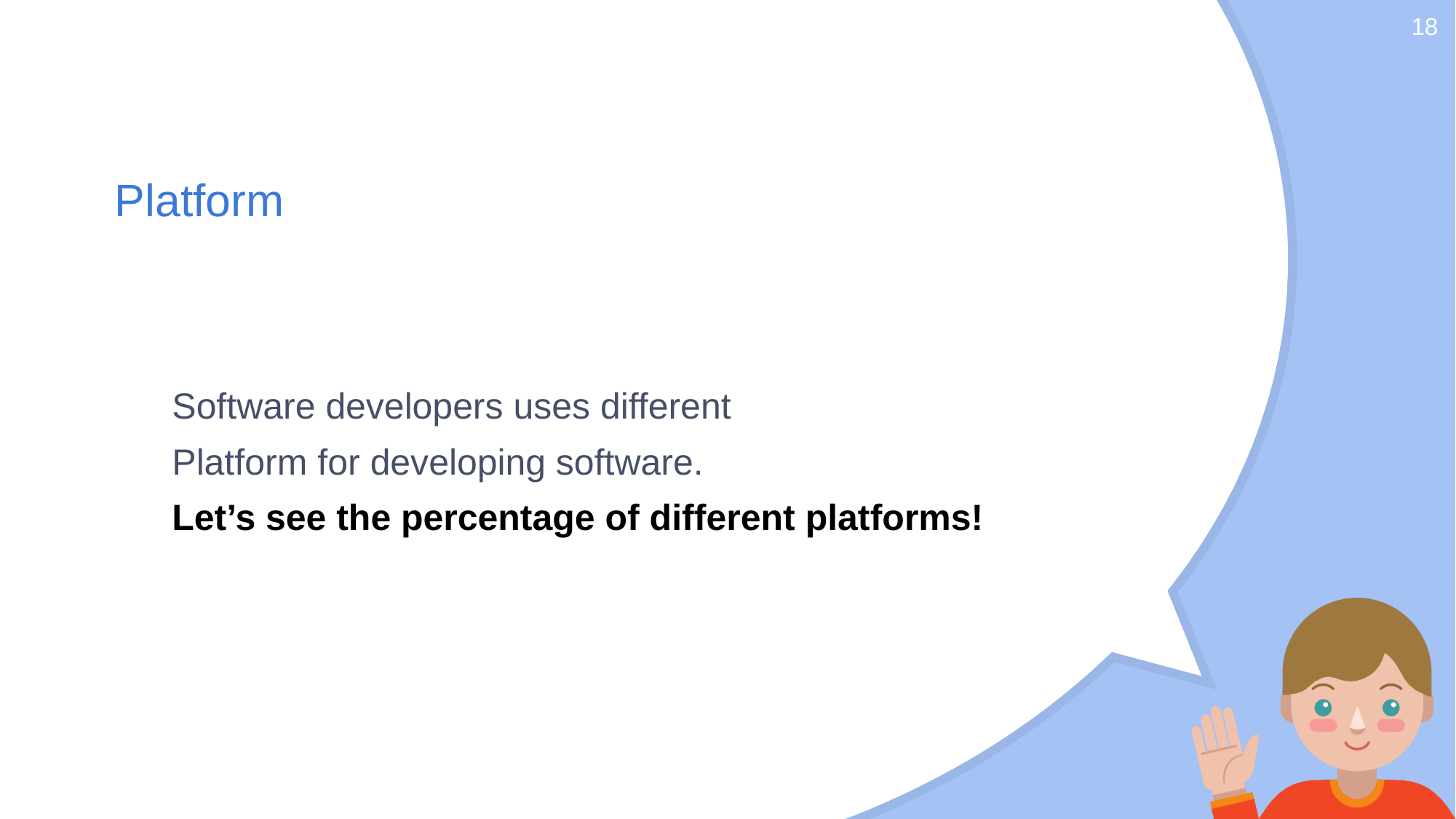

18
# Platform
Software developers uses different
Platform for developing software.
Let’s see the percentage of different platforms!